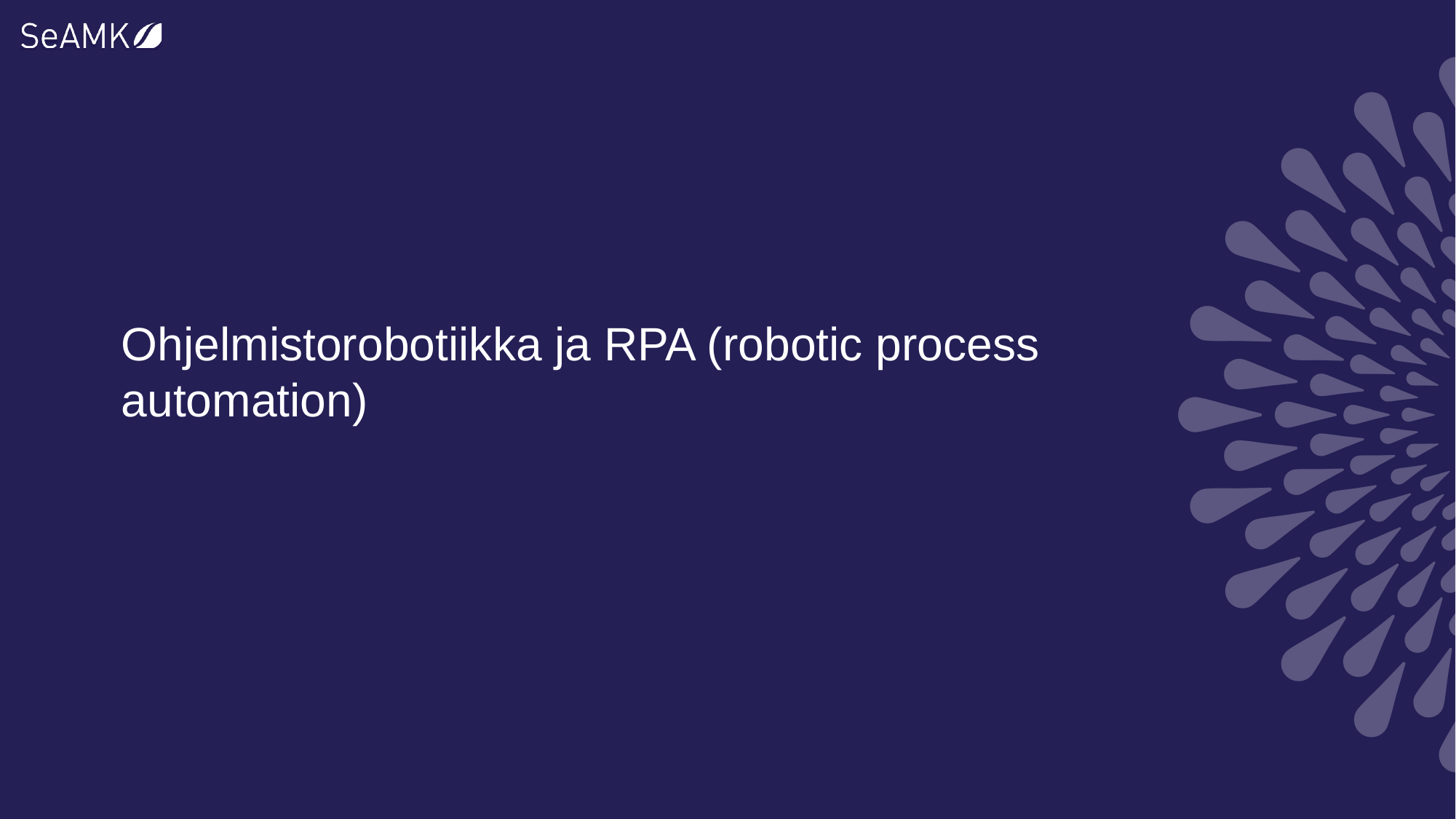

# Ohjelmistorobotiikka ja RPA (robotic process automation)